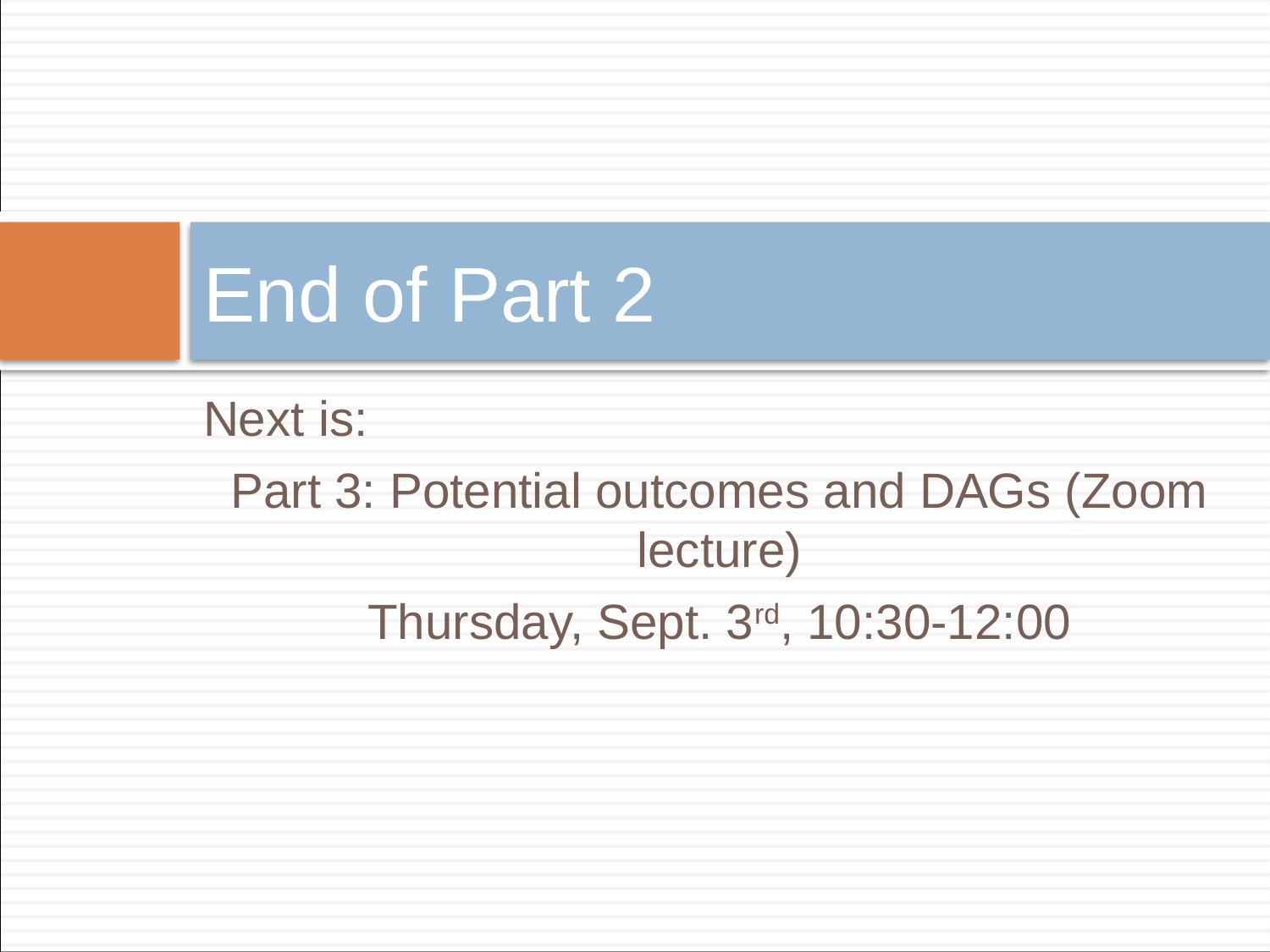

# End of Part 2
Next is:
Part 3: Potential outcomes and DAGs (Zoom lecture)
Thursday, Sept. 3rd, 10:30-12:00